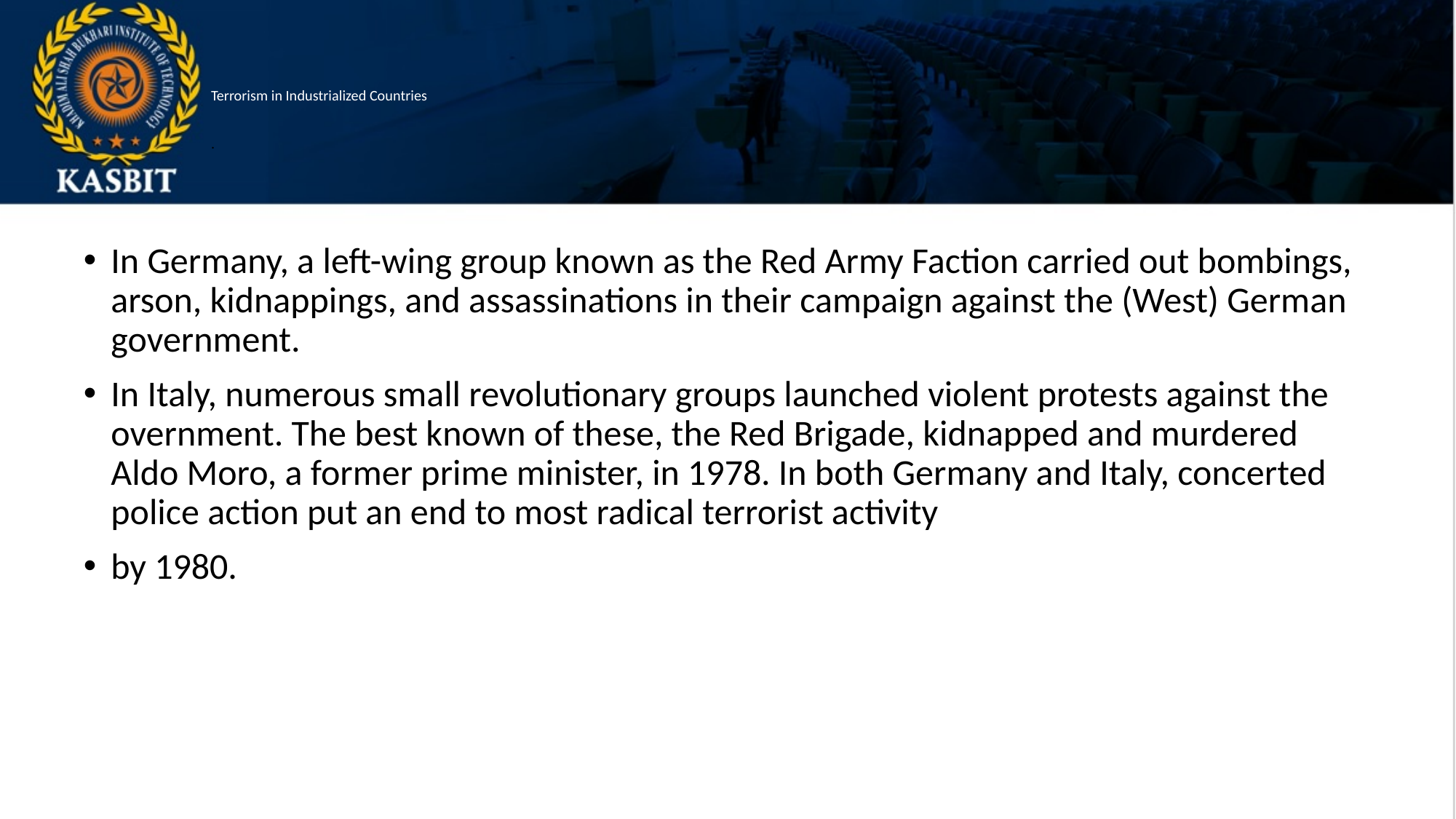

# Terrorism in Industrialized Countries .
In Germany, a left-wing group known as the Red Army Faction carried out bombings, arson, kidnappings, and assassinations in their campaign against the (West) German government.
In Italy, numerous small revolutionary groups launched violent protests against the overnment. The best known of these, the Red Brigade, kidnapped and murdered Aldo Moro, a former prime minister, in 1978. In both Germany and Italy, concerted police action put an end to most radical terrorist activity
by 1980.